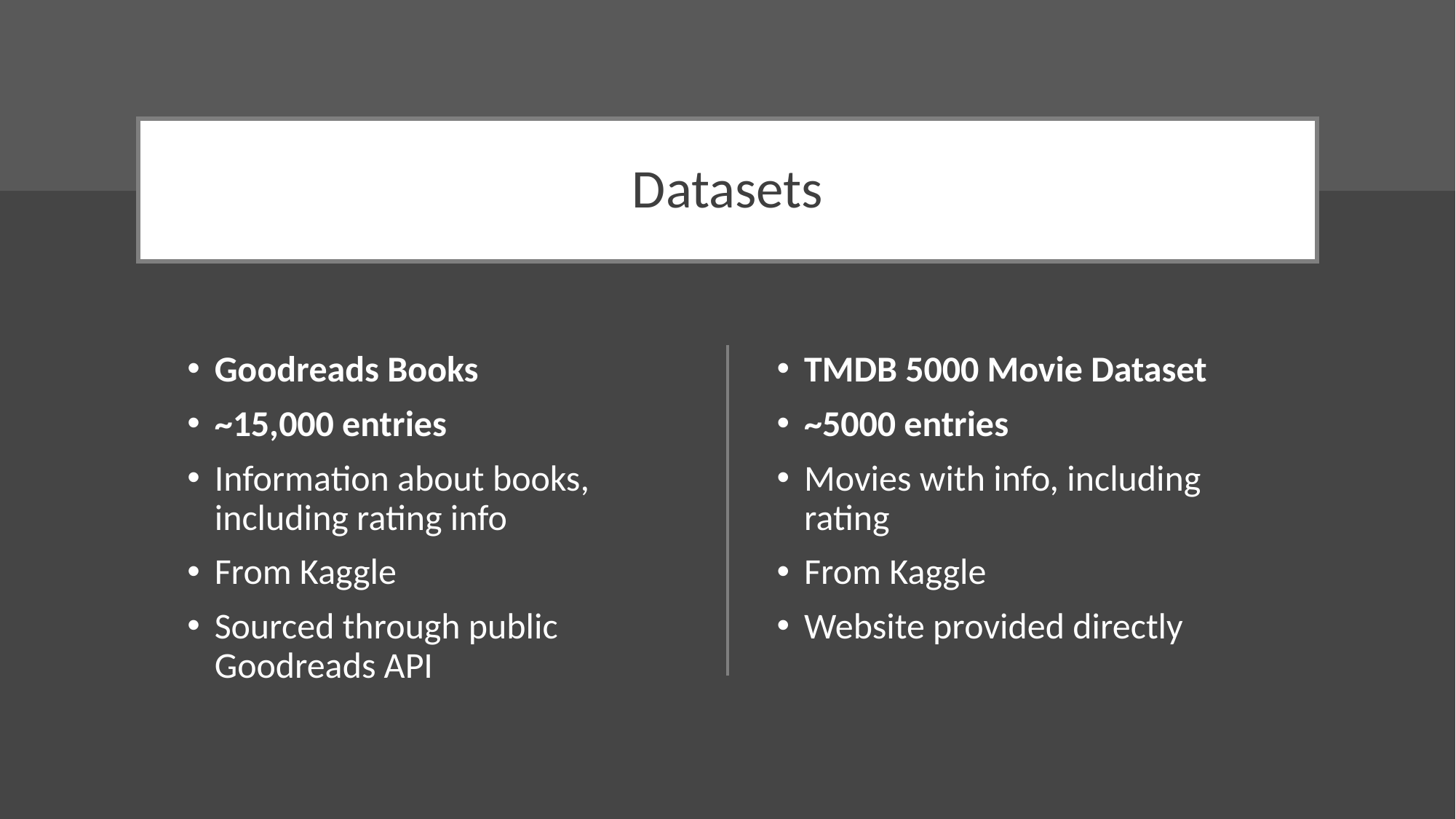

# Datasets
Goodreads Books
~15,000 entries
Information about books, including rating info
From Kaggle
Sourced through public Goodreads API

TMDB 5000 Movie Dataset
~5000 entries
Movies with info, including rating
From Kaggle
Website provided directly